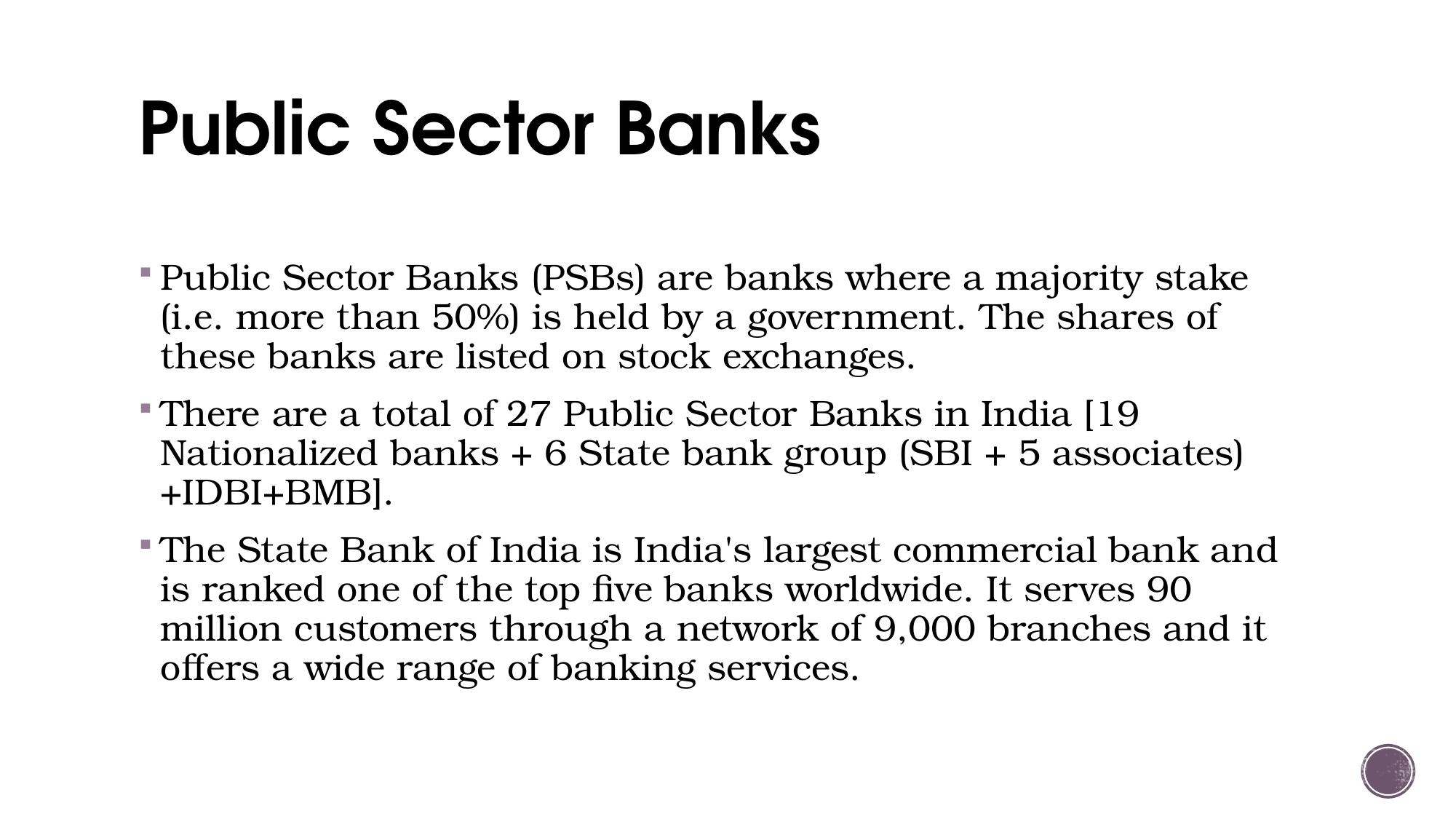

# Public Sector Banks
Public Sector Banks (PSBs) are banks where a majority stake (i.e. more than 50%) is held by a government. The shares of these banks are listed on stock exchanges.
There are a total of 27 Public Sector Banks in India [19 Nationalized banks + 6 State bank group (SBI + 5 associates)+IDBI+BMB].
The State Bank of India is India's largest commercial bank and is ranked one of the top five banks worldwide. It serves 90 million customers through a network of 9,000 branches and it offers a wide range of banking services.